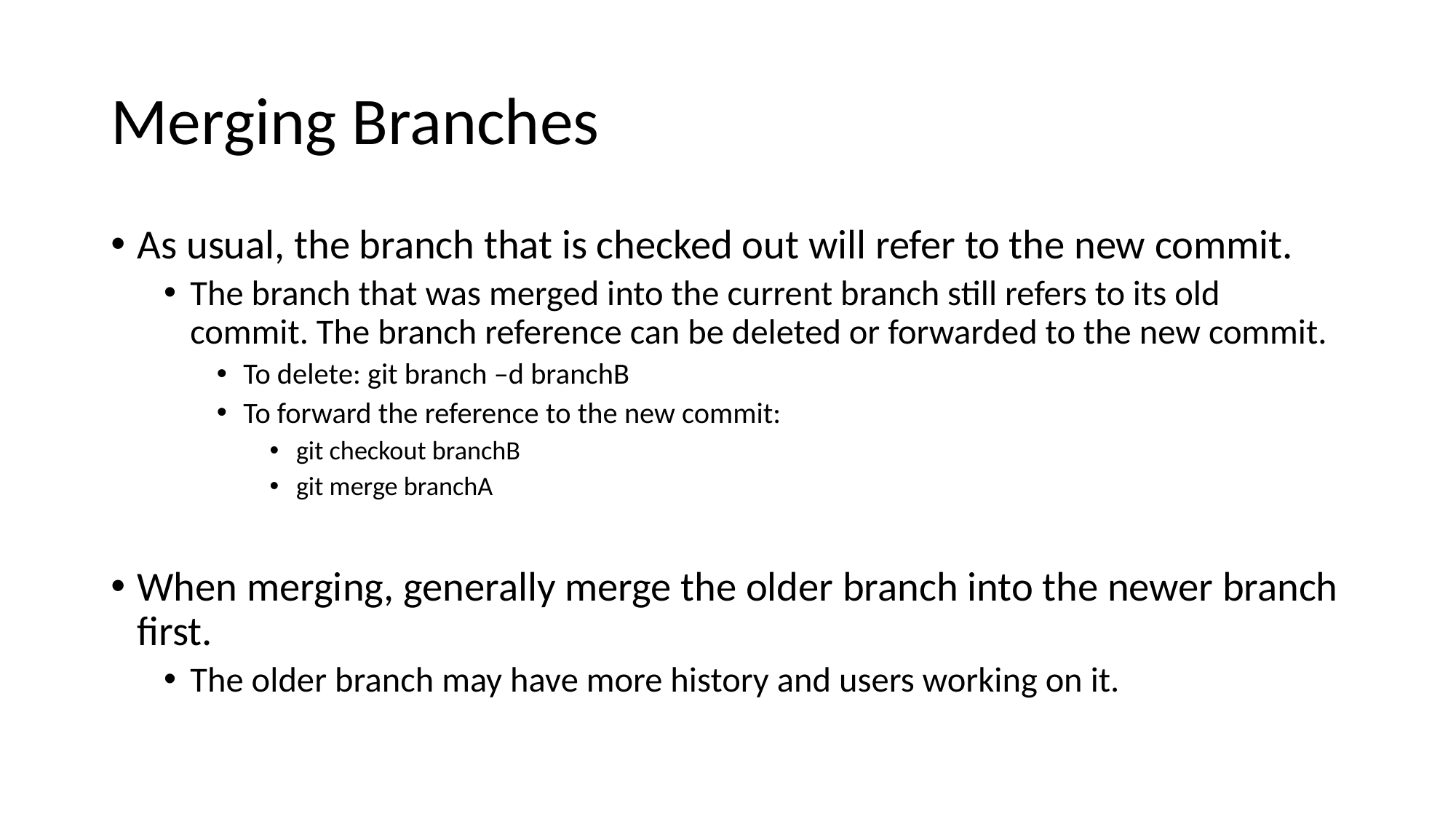

# Merging Branches
As usual, the branch that is checked out will refer to the new commit.
The branch that was merged into the current branch still refers to its old commit. The branch reference can be deleted or forwarded to the new commit.
To delete: git branch –d branchB
To forward the reference to the new commit:
git checkout branchB
git merge branchA

When merging, generally merge the older branch into the newer branch first.
The older branch may have more history and users working on it.